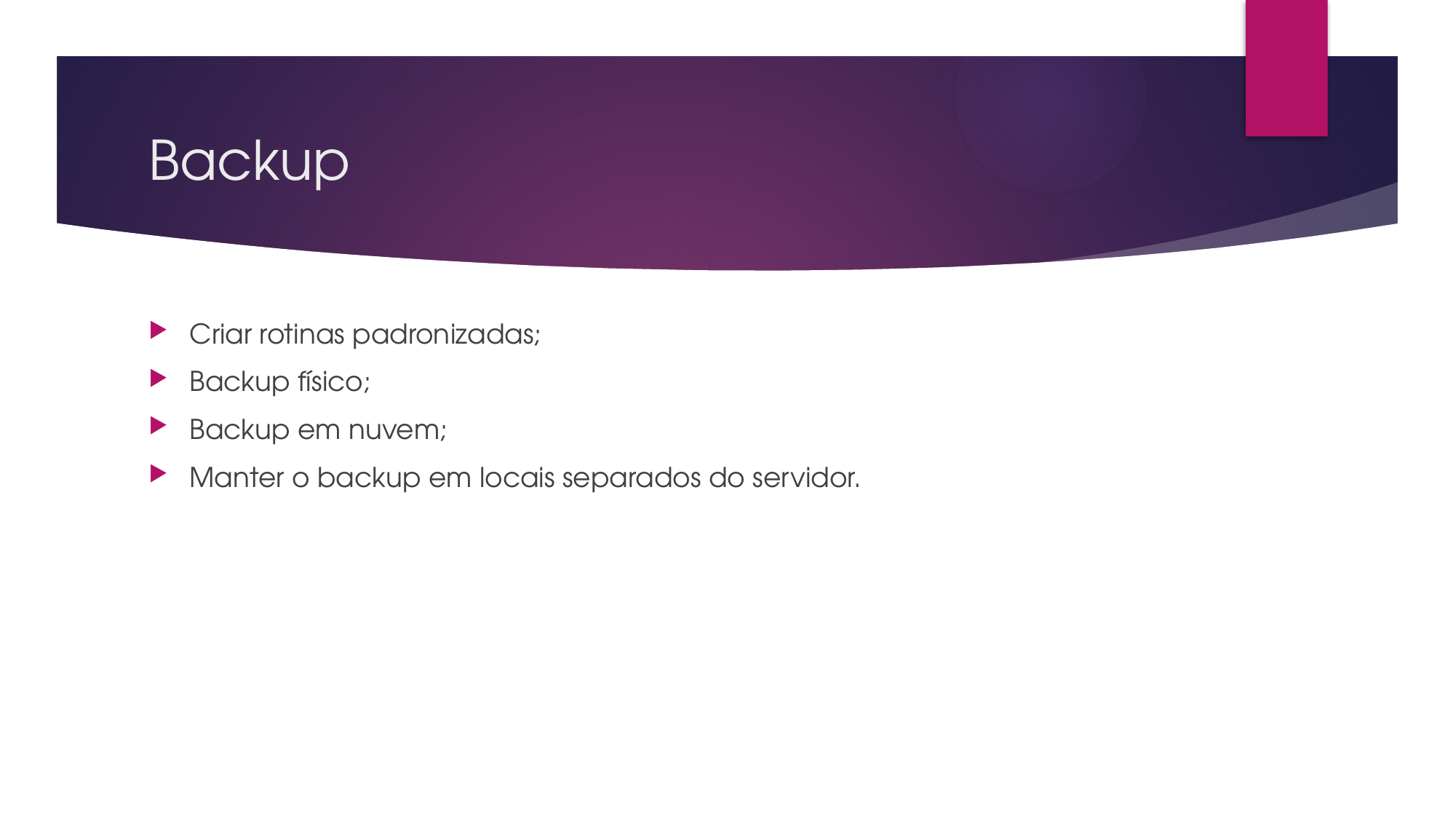

# Backup
Criar rotinas padronizadas;
Backup físico;
Backup em nuvem;
Manter o backup em locais separados do servidor.